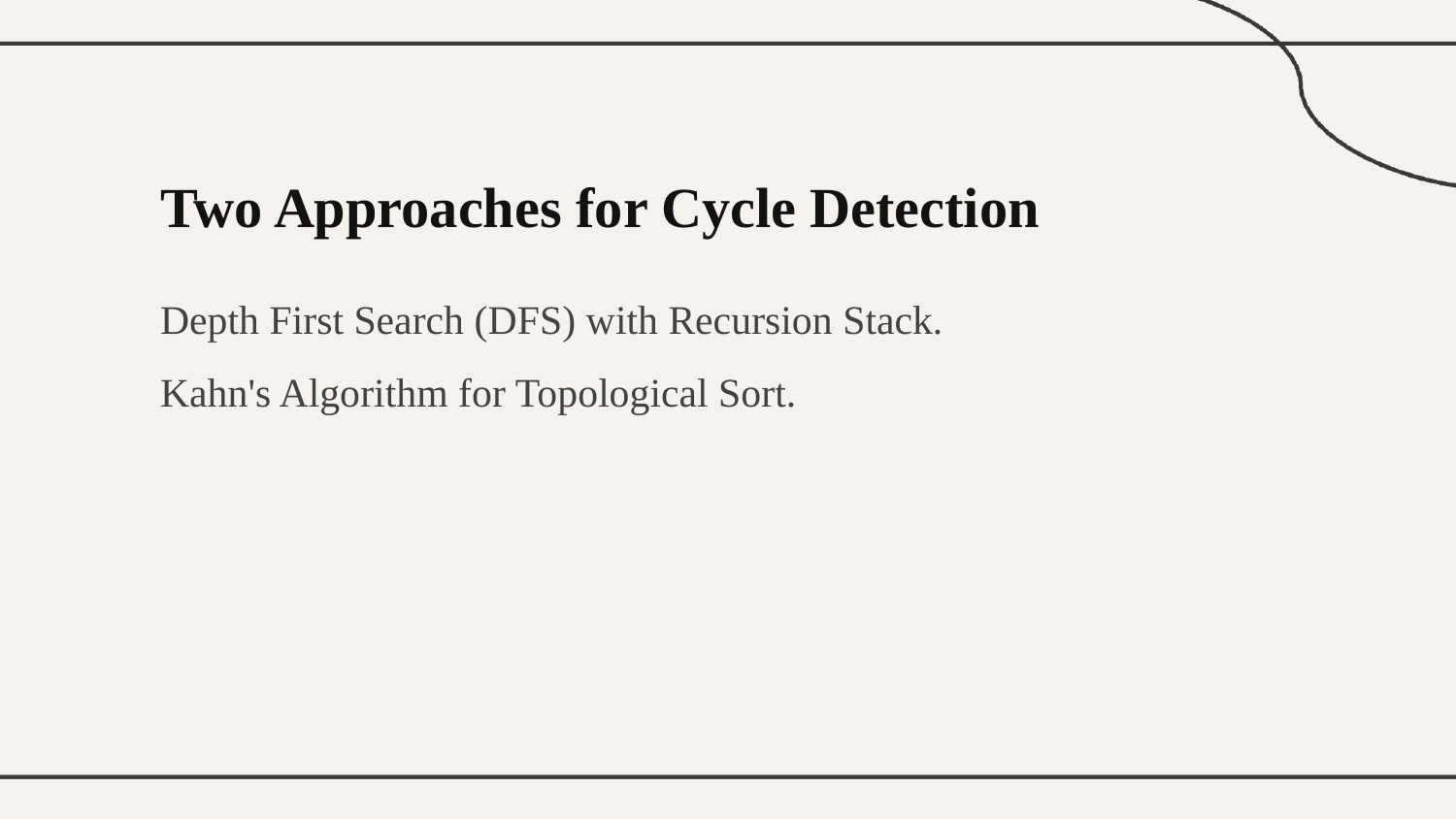

Two Approaches for Cycle Detection
Depth First Search (DFS) with Recursion Stack.
Kahn's Algorithm for Topological Sort.